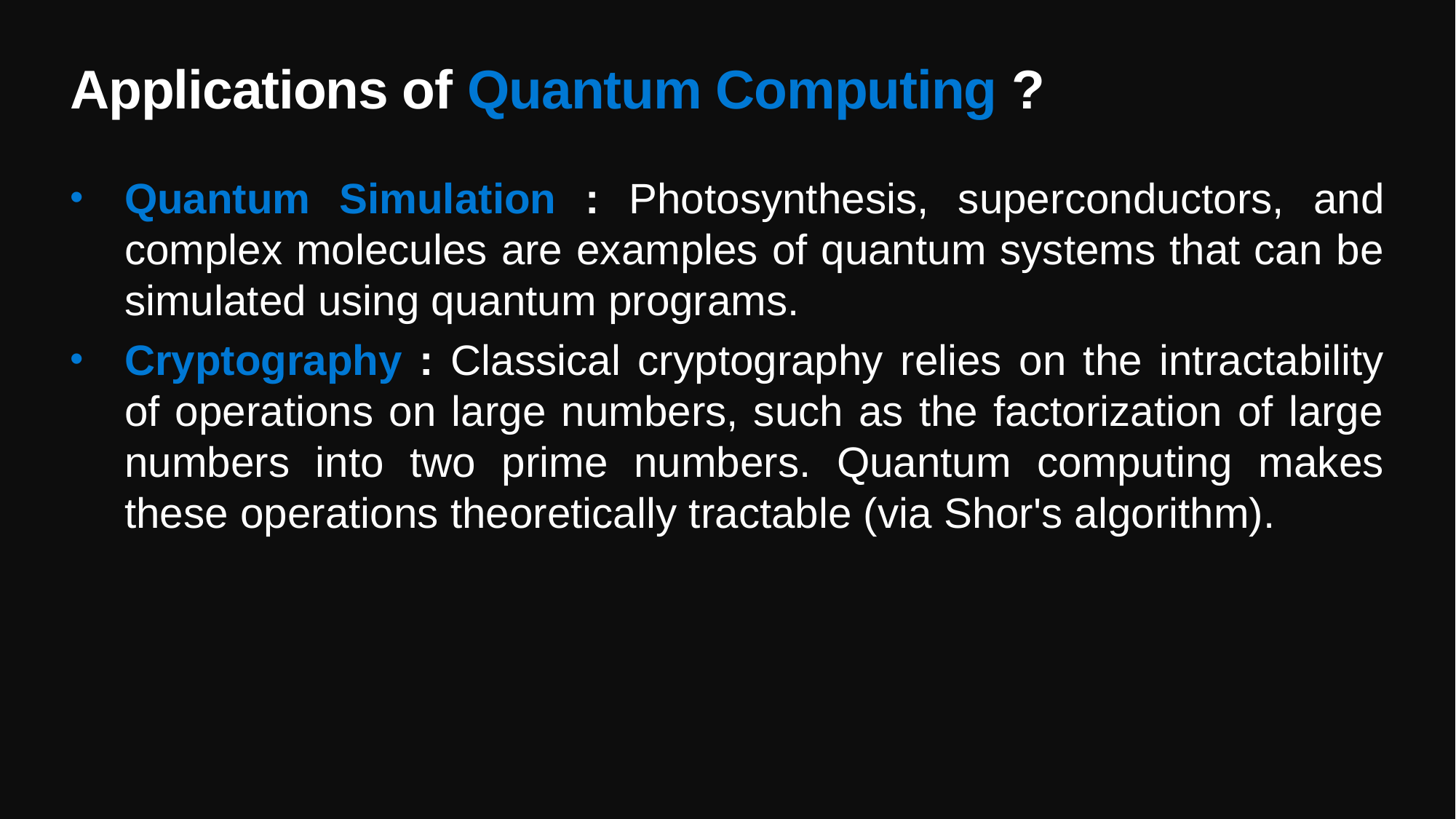

# Applications of Quantum Computing ?
Quantum Simulation : Photosynthesis, superconductors, and complex molecules are examples of quantum systems that can be simulated using quantum programs.
Cryptography : Classical cryptography relies on the intractability of operations on large numbers, such as the factorization of large numbers into two prime numbers. Quantum computing makes these operations theoretically tractable (via Shor's algorithm).